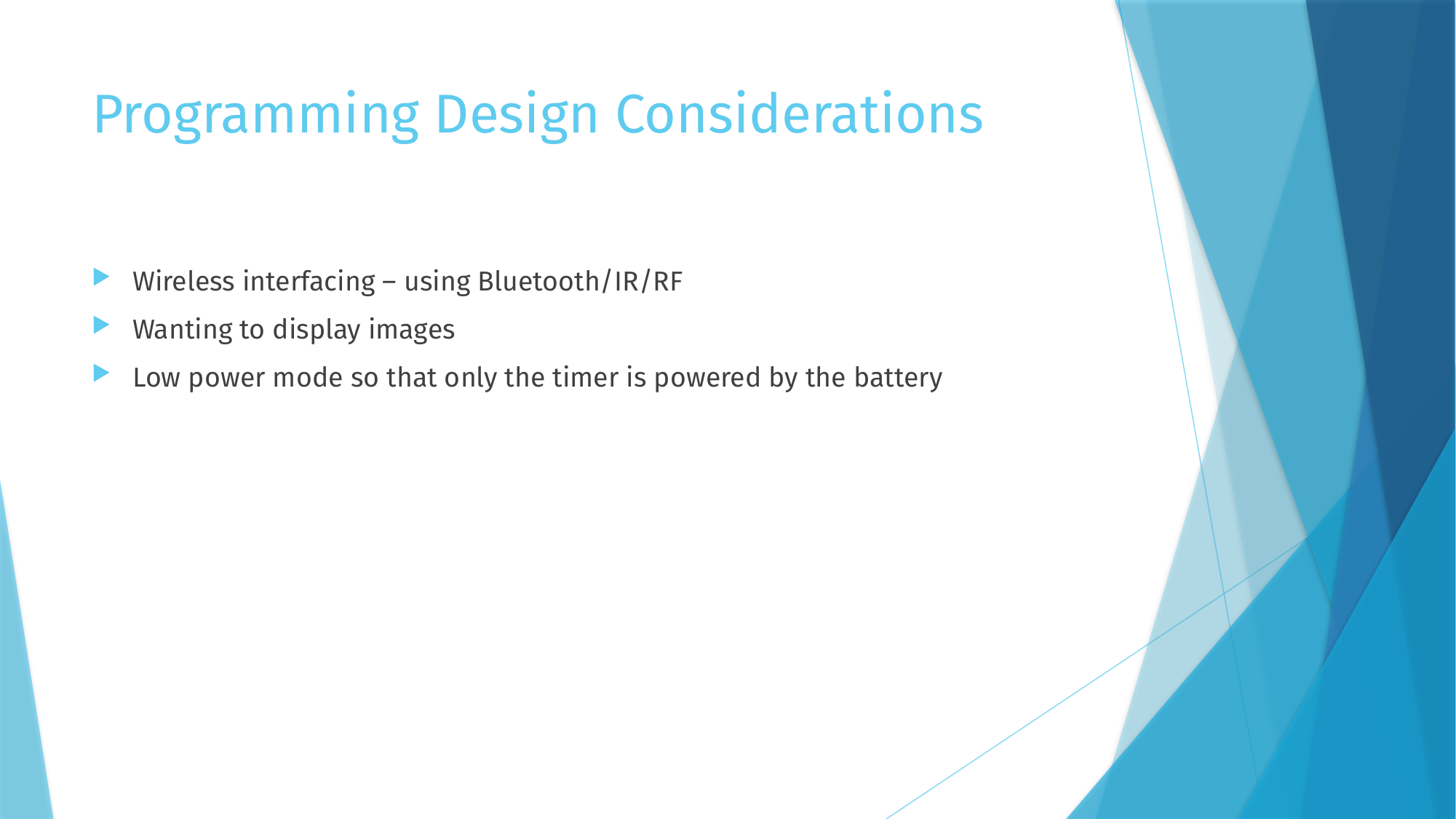

# Programming Design Considerations
Wireless interfacing – using Bluetooth/IR/RF
Wanting to display images
Low power mode so that only the timer is powered by the battery